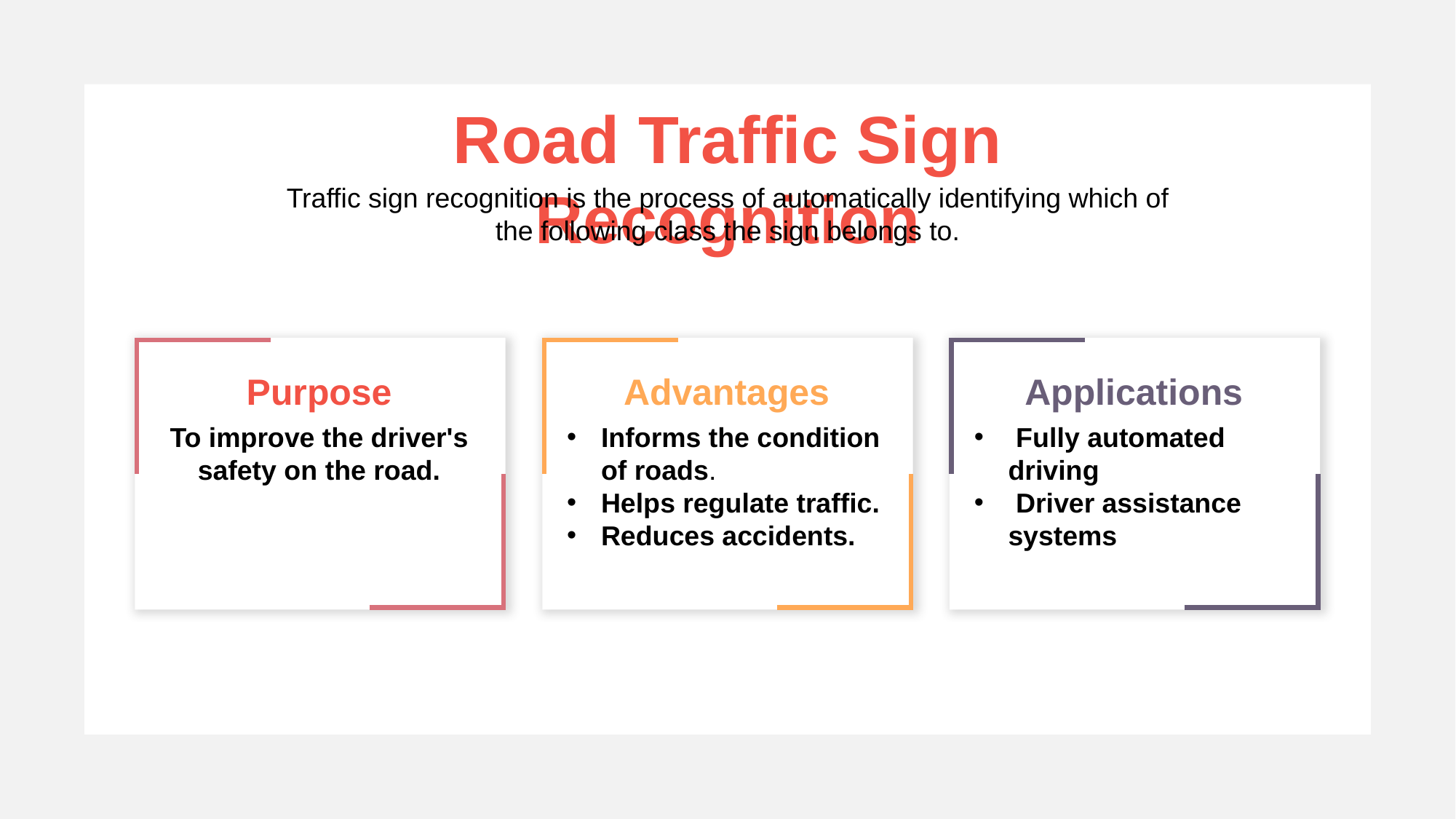

Road Traffic Sign Recognition
Traffic sign recognition is the process of automatically identifying which of the following class the sign belongs to.

Purpose
To improve the driver's safety on the road.
Advantages
Informs the condition of roads.
Helps regulate traffic.
Reduces accidents.

Applications
 Fully automated driving
 Driver assistance systems